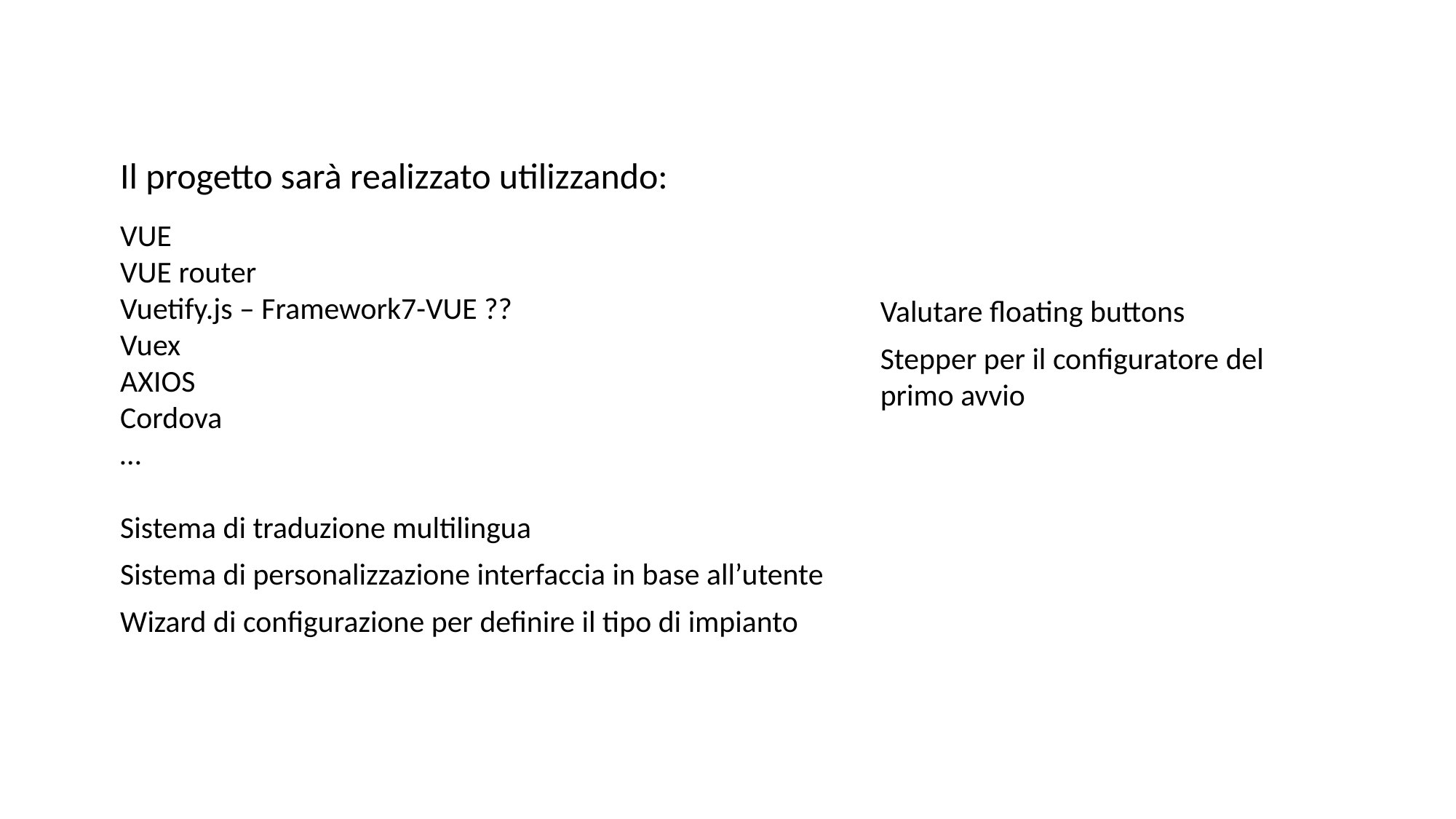

Il progetto sarà realizzato utilizzando:
VUE
VUE router
Vuetify.js – Framework7-VUE ??
Vuex
AXIOS
Cordova
…
Valutare floating buttons
Stepper per il configuratore del primo avvio
Sistema di traduzione multilingua
Sistema di personalizzazione interfaccia in base all’utente
Wizard di configurazione per definire il tipo di impianto